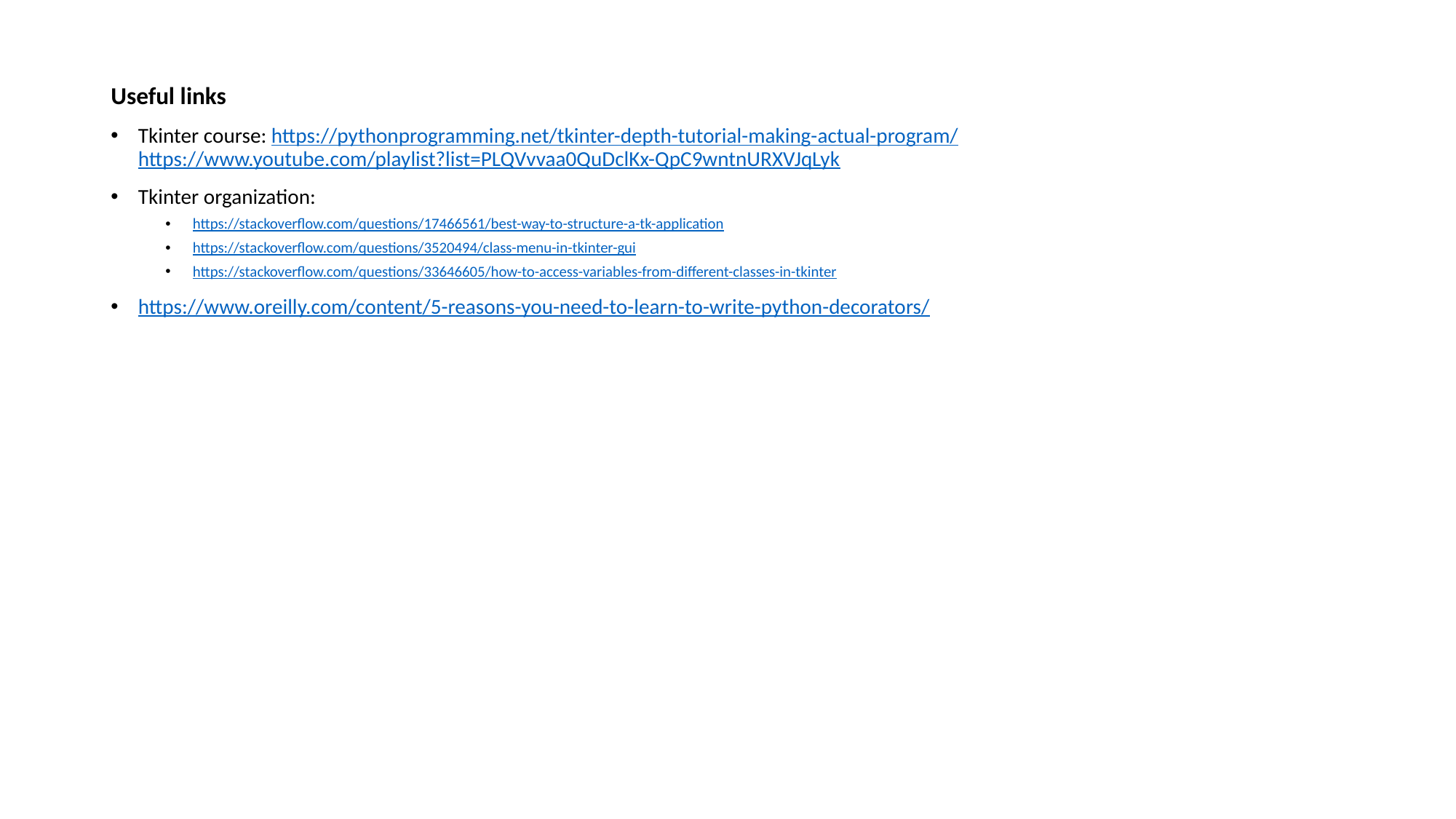

Useful links
Tkinter course: https://pythonprogramming.net/tkinter-depth-tutorial-making-actual-program/ https://www.youtube.com/playlist?list=PLQVvvaa0QuDclKx-QpC9wntnURXVJqLyk
Tkinter organization:
https://stackoverflow.com/questions/17466561/best-way-to-structure-a-tk-application
https://stackoverflow.com/questions/3520494/class-menu-in-tkinter-gui
https://stackoverflow.com/questions/33646605/how-to-access-variables-from-different-classes-in-tkinter
https://www.oreilly.com/content/5-reasons-you-need-to-learn-to-write-python-decorators/